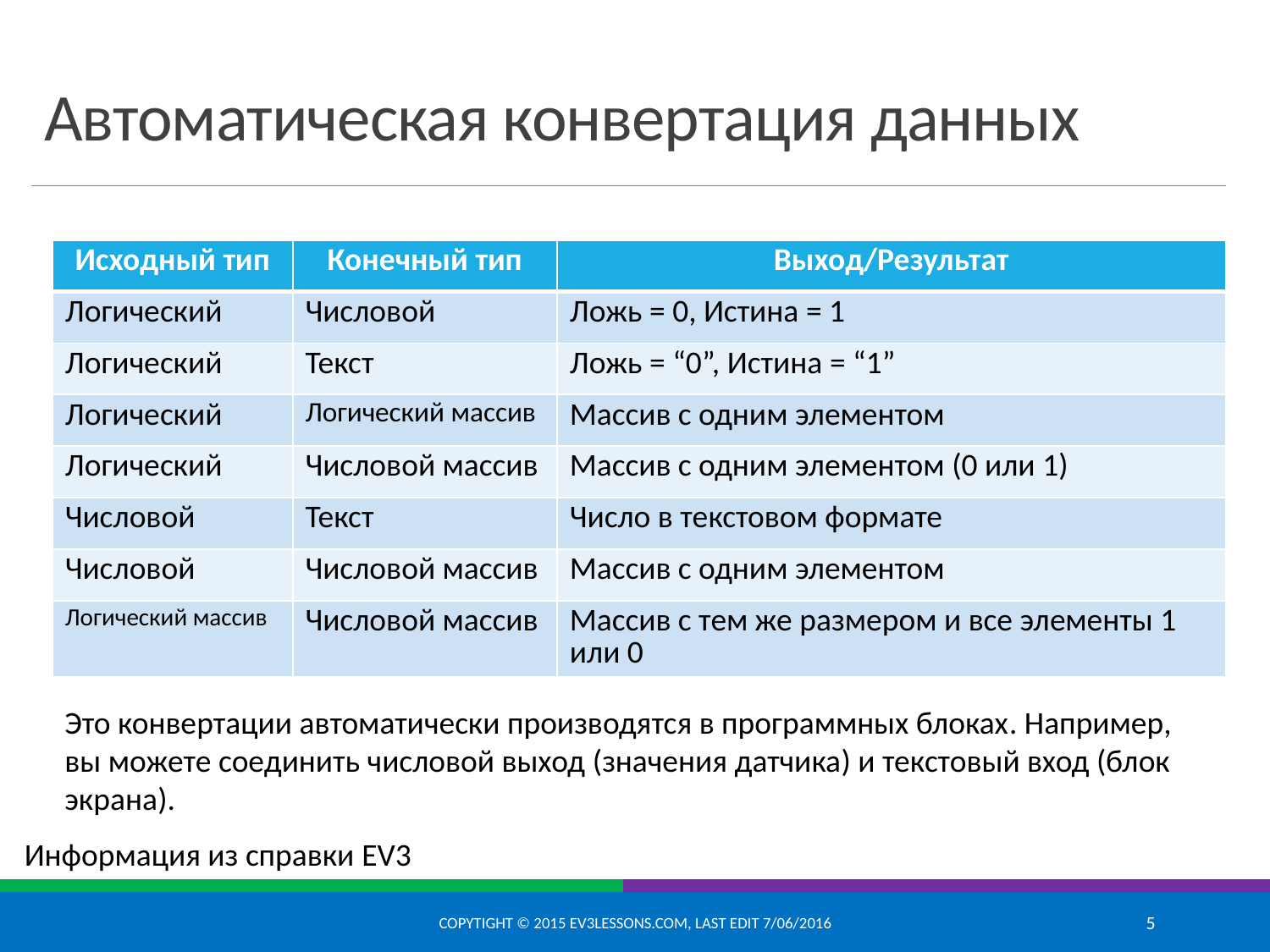

# Автоматическая конвертация данных
| Исходный тип | Конечный тип | Выход/Результат |
| --- | --- | --- |
| Логический | Числовой | Ложь = 0, Истина = 1 |
| Логический | Текст | Ложь = “0”, Истина = “1” |
| Логический | Логический массив | Массив с одним элементом |
| Логический | Числовой массив | Массив с одним элементом (0 или 1) |
| Числовой | Текст | Число в текстовом формате |
| Числовой | Числовой массив | Массив с одним элементом |
| Логический массив | Числовой массив | Массив с тем же размером и все элементы 1 или 0 |
Это конвертации автоматически производятся в программных блоках. Например, вы можете соединить числовой выход (значения датчика) и текстовый вход (блок экрана).
Информация из справки EV3
Copytight © 2015 EV3Lessons.com, Last edit 7/06/2016
5